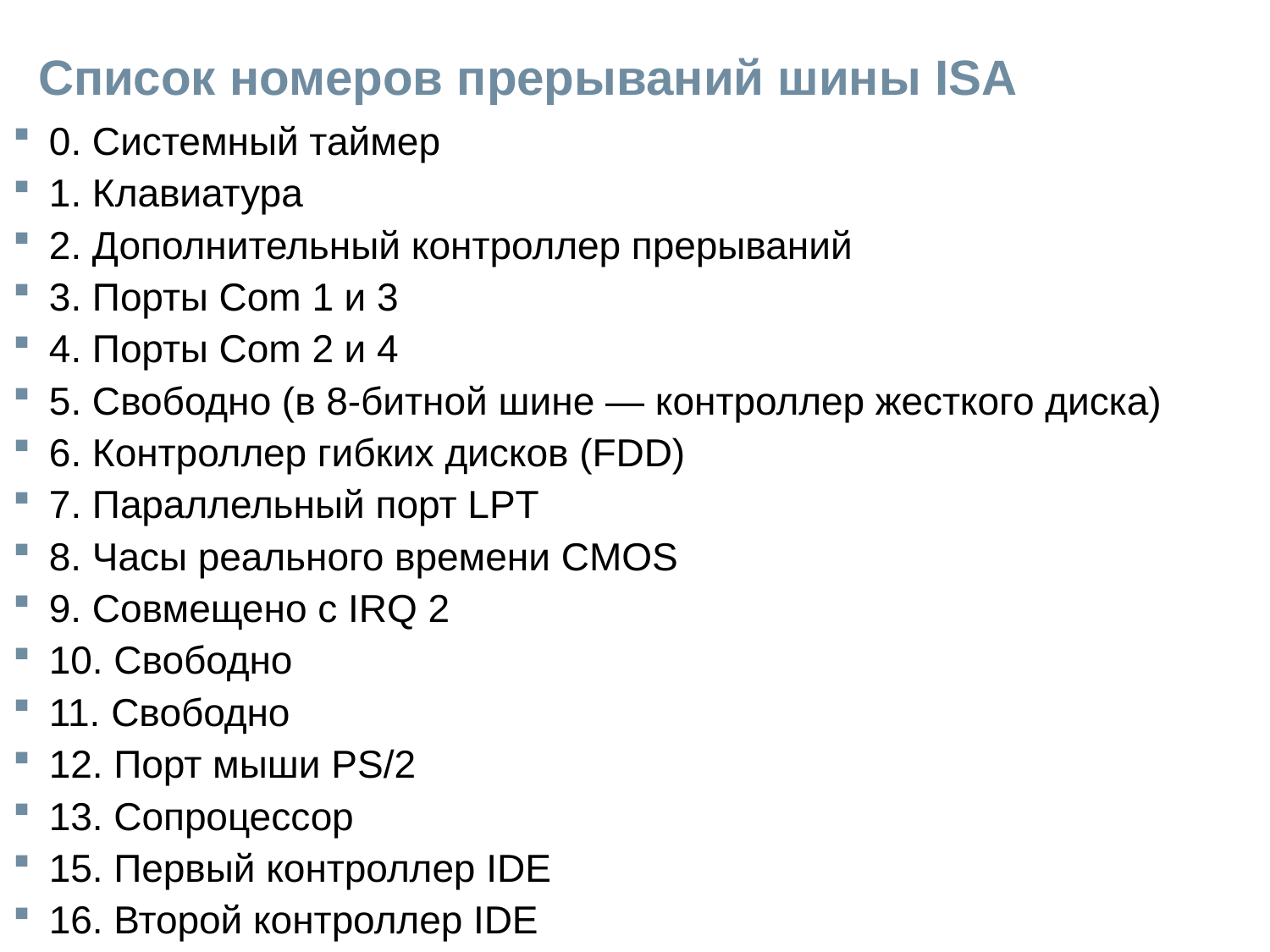

# Список номеров прерываний шины ISA
0. Системный таймер
1. Клавиатура
2. Дополнительный контроллер прерываний
3. Порты Com 1 и 3
4. Порты Com 2 и 4
5. Свободно (в 8-битной шине — контроллер жесткого диска)
6. Контроллер гибких дисков (FDD)
7. Параллельный порт LPT
8. Часы реального времени CMOS
9. Совмещено с IRQ 2
10. Свободно
11. Свободно
12. Порт мыши PS/2
13. Сопроцессор
15. Первый контроллер IDE
16. Второй контроллер IDE